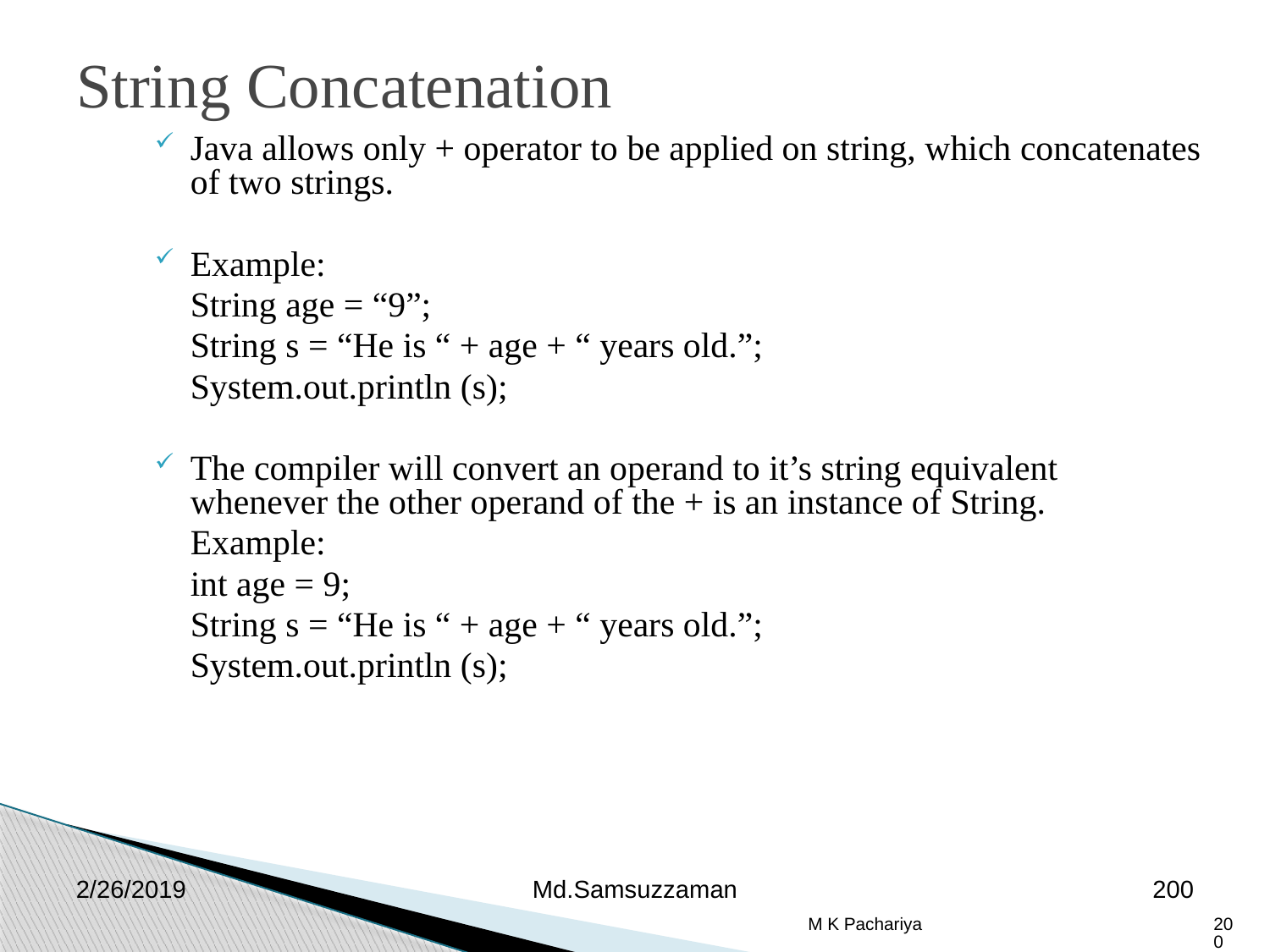

String Concatenation
Java allows only + operator to be applied on string, which concatenates of two strings.

Example:
	String age = “9”;
	String s = “He is “ + age + “ years old.”;
	System.out.println (s);

The compiler will convert an operand to it’s string equivalent whenever the other operand of the + is an instance of String.
	Example:
	int age = 9;
	String s = “He is “ + age + “ years old.”;
	System.out.println (s);

2/26/2019
Md.Samsuzzaman
200
M K Pachariya
200